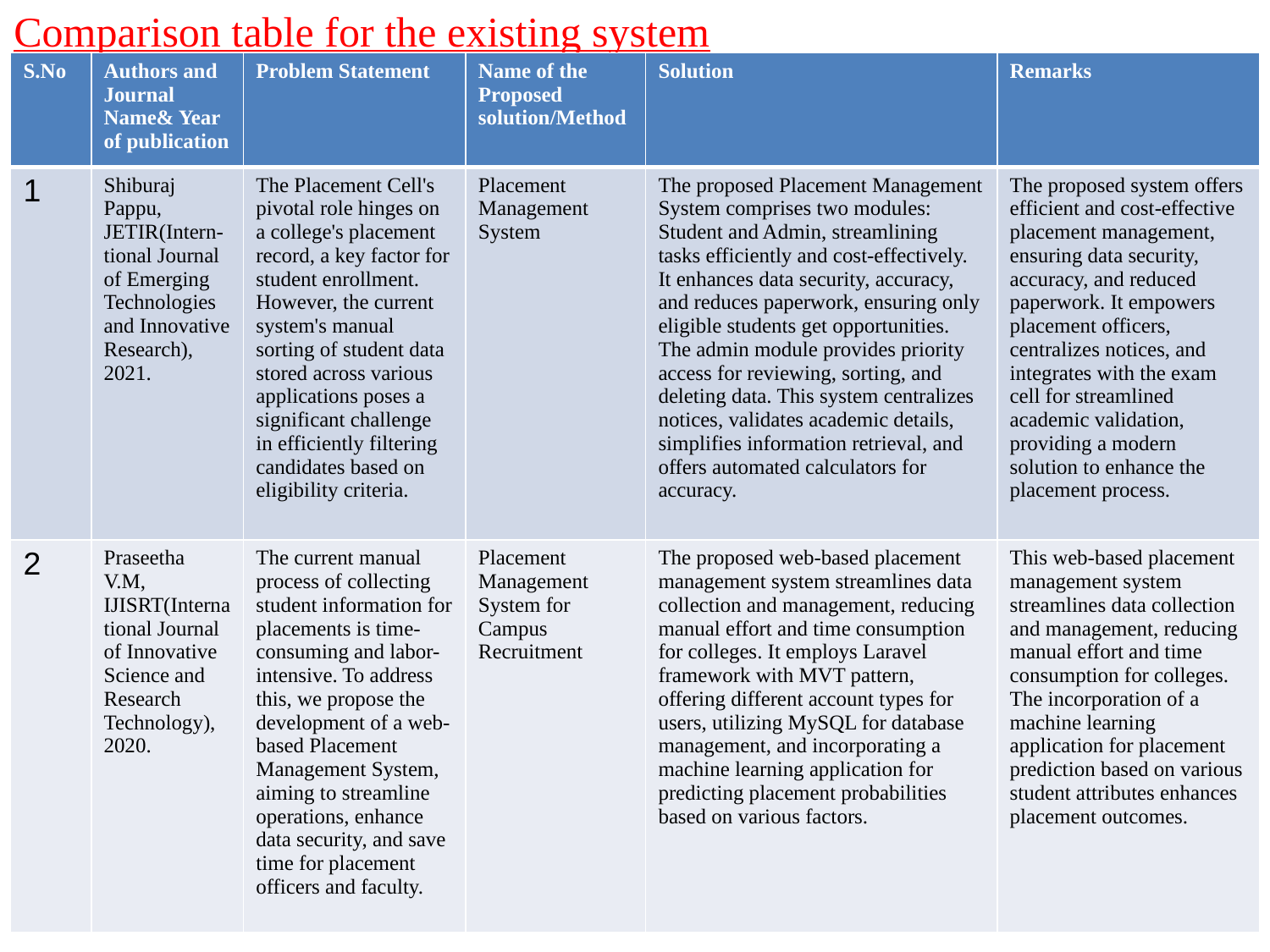

Comparison table for the existing system
| S.No | Authors and Journal Name& Year of publication | Problem Statement | Name of the Proposed solution/Method | Solution | Remarks |
| --- | --- | --- | --- | --- | --- |
| 1 | Shiburaj Pappu, JETIR(Intern-tional Journal of Emerging Technologies and Innovative Research), 2021. | The Placement Cell's pivotal role hinges on a college's placement record, a key factor for student enrollment. However, the current system's manual sorting of student data stored across various applications poses a significant challenge in efficiently filtering candidates based on eligibility criteria. | Placement Management System | The proposed Placement Management System comprises two modules: Student and Admin, streamlining tasks efficiently and cost-effectively. It enhances data security, accuracy, and reduces paperwork, ensuring only eligible students get opportunities. The admin module provides priority access for reviewing, sorting, and deleting data. This system centralizes notices, validates academic details, simplifies information retrieval, and offers automated calculators for accuracy. | The proposed system offers efficient and cost-effective placement management, ensuring data security, accuracy, and reduced paperwork. It empowers placement officers, centralizes notices, and integrates with the exam cell for streamlined academic validation, providing a modern solution to enhance the placement process. |
| 2 | Praseetha V.M, IJISRT(International Journal of Innovative Science and Research Technology), 2020. | The current manual process of collecting student information for placements is time-consuming and labor-intensive. To address this, we propose the development of a web-based Placement Management System, aiming to streamline operations, enhance data security, and save time for placement officers and faculty. | Placement Management System for Campus Recruitment | The proposed web-based placement management system streamlines data collection and management, reducing manual effort and time consumption for colleges. It employs Laravel framework with MVT pattern, offering different account types for users, utilizing MySQL for database management, and incorporating a machine learning application for predicting placement probabilities based on various factors. | This web-based placement management system streamlines data collection and management, reducing manual effort and time consumption for colleges. The incorporation of a machine learning application for placement prediction based on various student attributes enhances placement outcomes. |